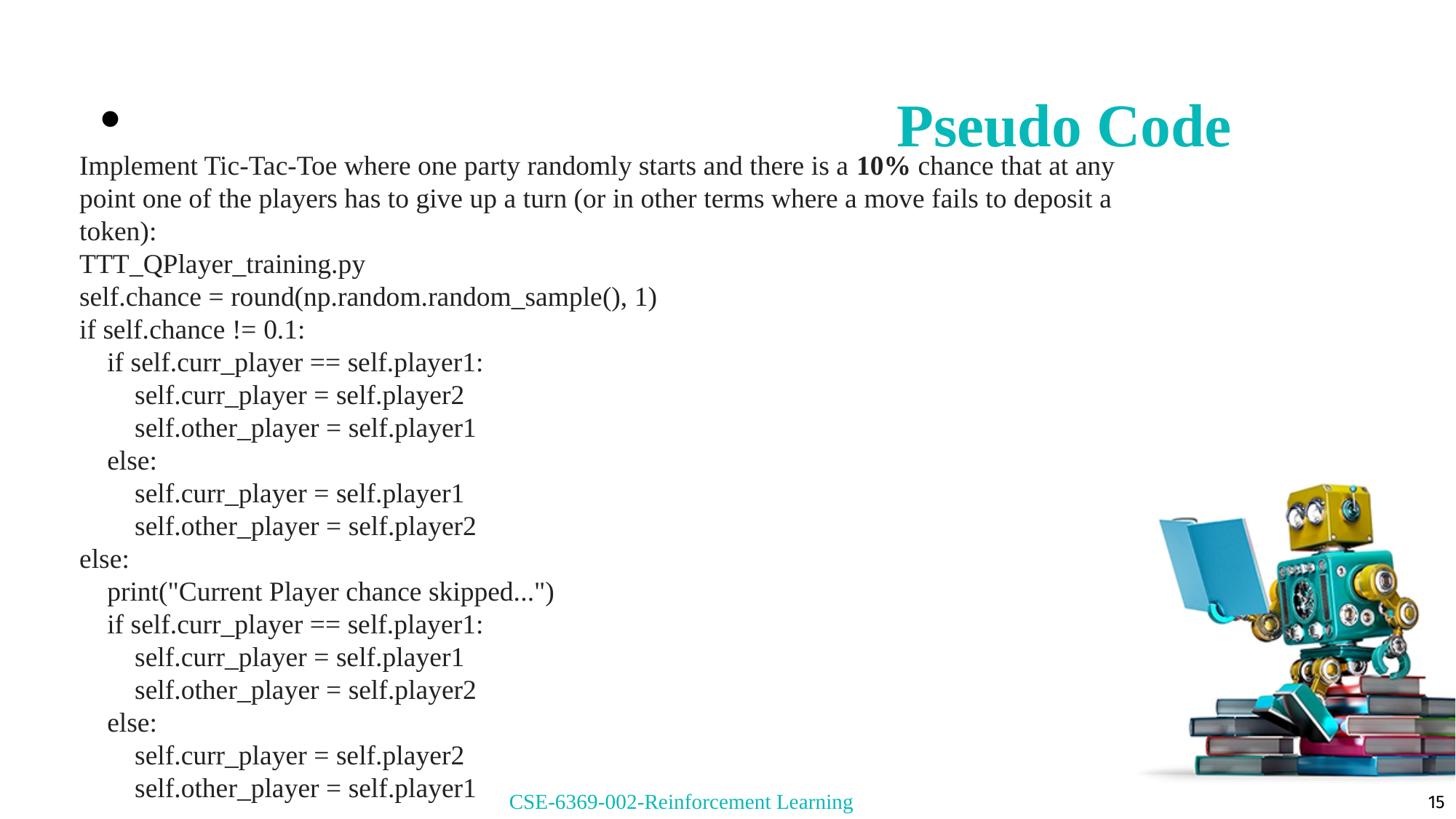

Pseudo Code

Implement Tic-Tac-Toe where one party randomly starts and there is a 10% chance that at any point one of the players has to give up a turn (or in other terms where a move fails to deposit a token):
TTT_QPlayer_training.py
self.chance = round(np.random.random_sample(), 1)
if self.chance != 0.1:
    if self.curr_player == self.player1:
        self.curr_player = self.player2
        self.other_player = self.player1
    else:
        self.curr_player = self.player1
        self.other_player = self.player2
else:
    print("Current Player chance skipped...")
    if self.curr_player == self.player1:
        self.curr_player = self.player1
        self.other_player = self.player2
    else:
        self.curr_player = self.player2
        self.other_player = self.player1
15
CSE-6369-002-Reinforcement Learning